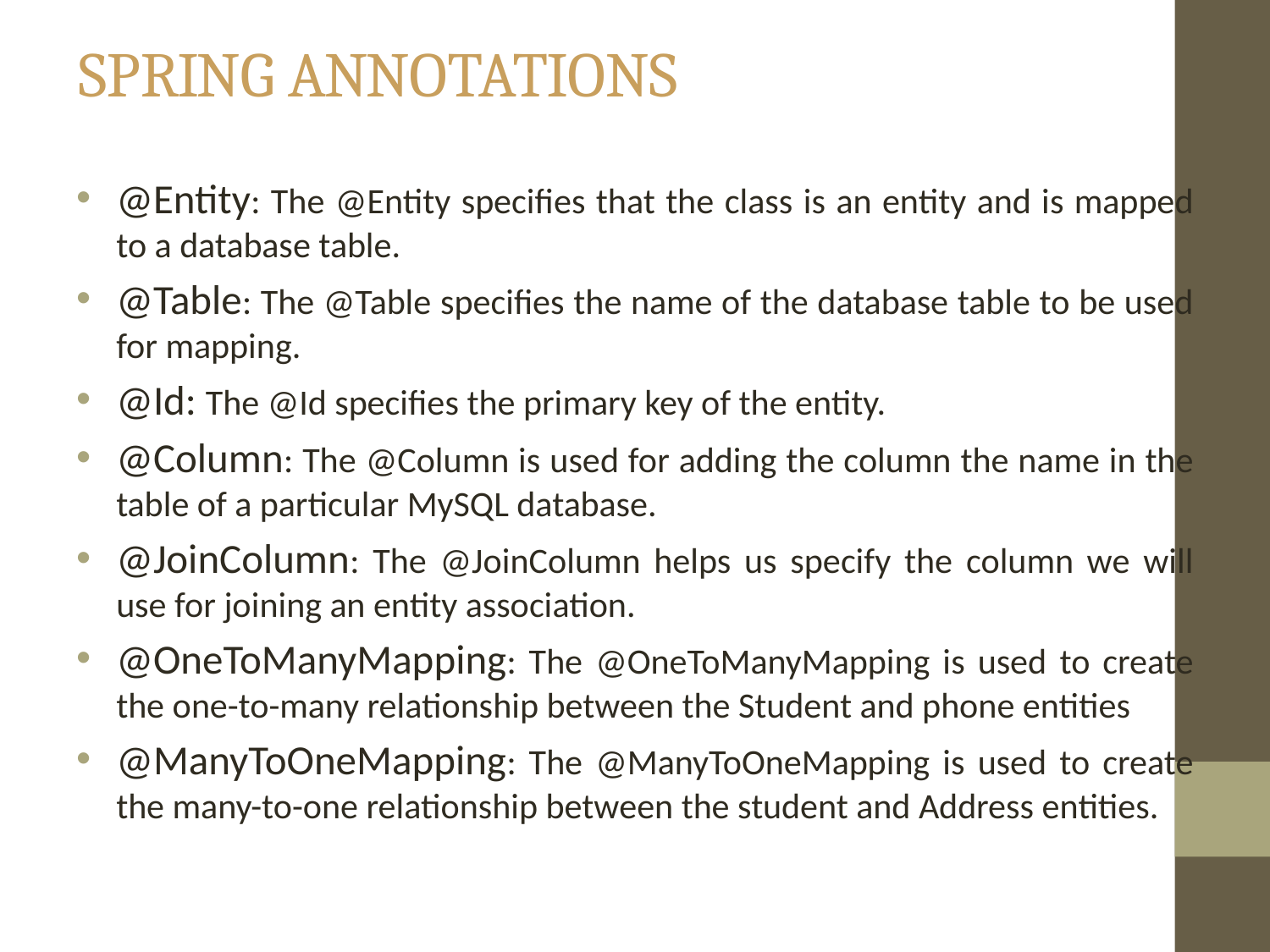

# SPRING ANNOTATIONS
@Entity: The @Entity specifies that the class is an entity and is mapped to a database table.
@Table: The @Table specifies the name of the database table to be used for mapping.
@Id: The @Id specifies the primary key of the entity.
@Column: The @Column is used for adding the column the name in the table of a particular MySQL database.
@JoinColumn: The @JoinColumn helps us specify the column we will use for joining an entity association.
@OneToManyMapping: The @OneToManyMapping is used to create the one-to-many relationship between the Student and phone entities
@ManyToOneMapping: The @ManyToOneMapping is used to create the many-to-one relationship between the student and Address entities.